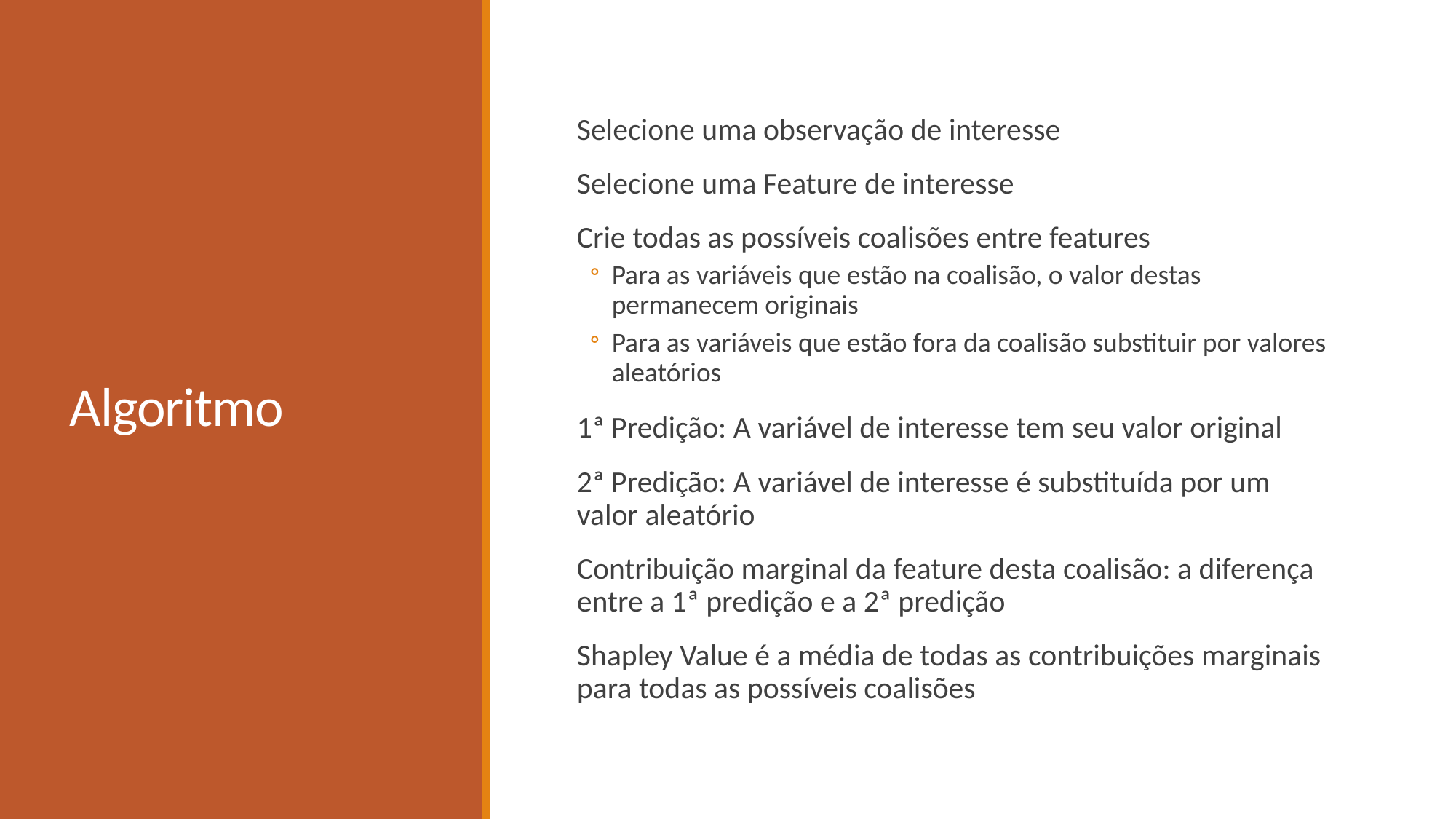

# Algoritmo
Selecione uma observação de interesse
Selecione uma Feature de interesse
Crie todas as possíveis coalisões entre features
Para as variáveis que estão na coalisão, o valor destas permanecem originais
Para as variáveis que estão fora da coalisão substituir por valores aleatórios
1ª Predição: A variável de interesse tem seu valor original
2ª Predição: A variável de interesse é substituída por um valor aleatório
Contribuição marginal da feature desta coalisão: a diferença entre a 1ª predição e a 2ª predição
Shapley Value é a média de todas as contribuições marginais para todas as possíveis coalisões